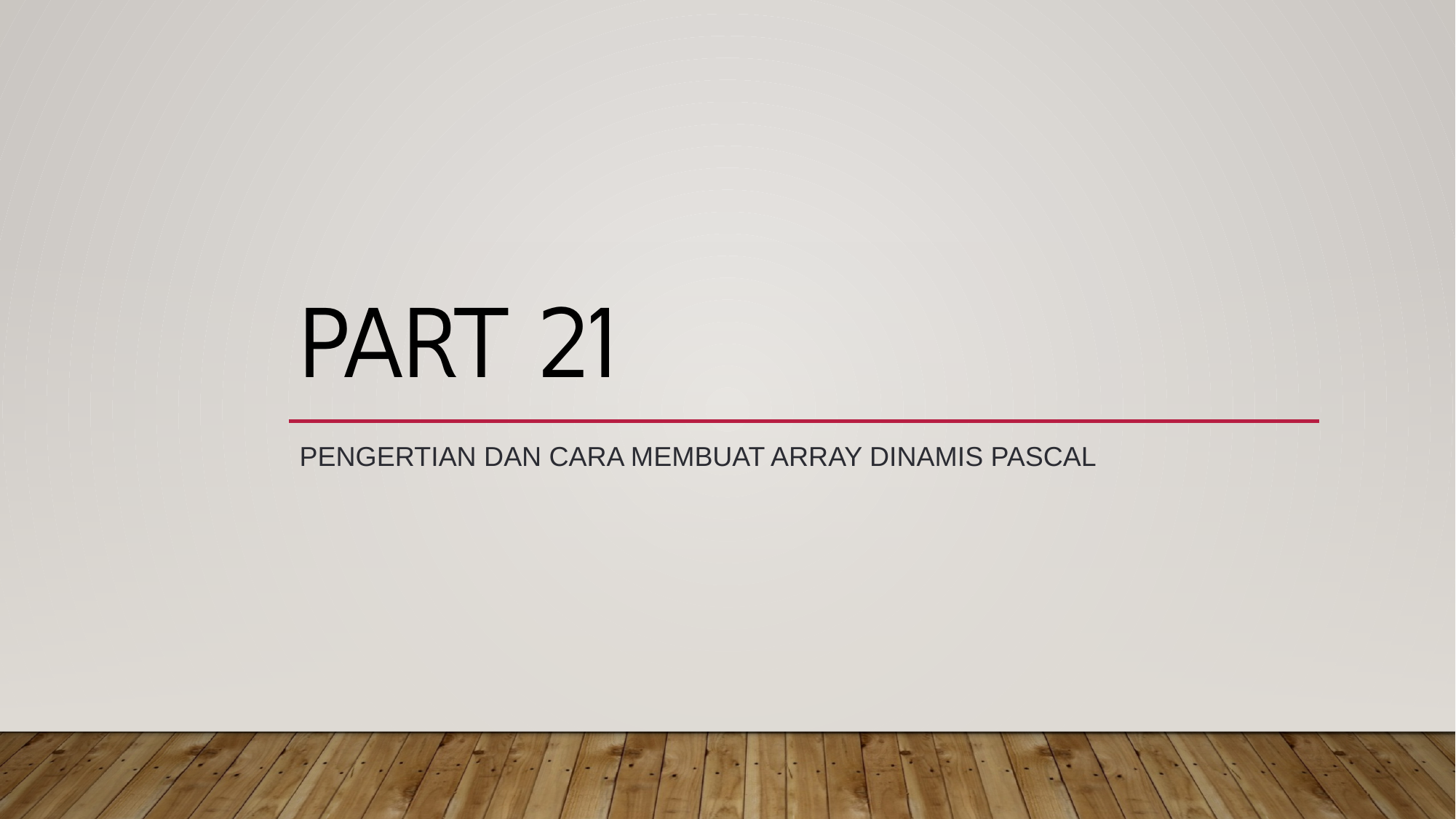

# PART 21
Pengertian dan Cara Membuat Array Dinamis Pascal